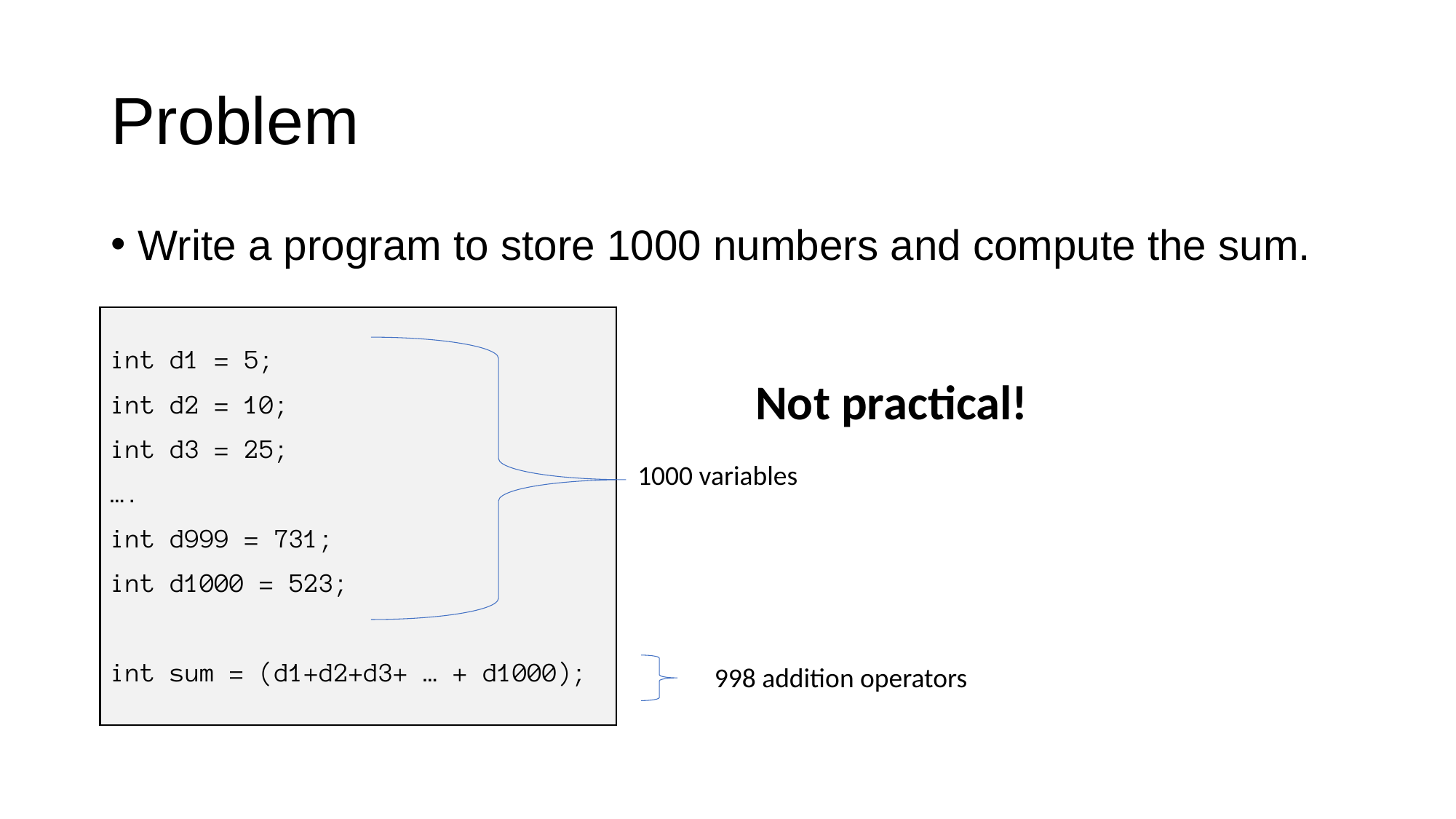

# Problem
Write a program to store 1000 numbers and compute the sum.

int d1 = 5;
int d2 = 10;
int d3 = 25;
….
int d999 = 731;
int d1000 = 523;

int sum = (d1+d2+d3+ … + d1000);

Not practical!
1000 variables

998 addition operators